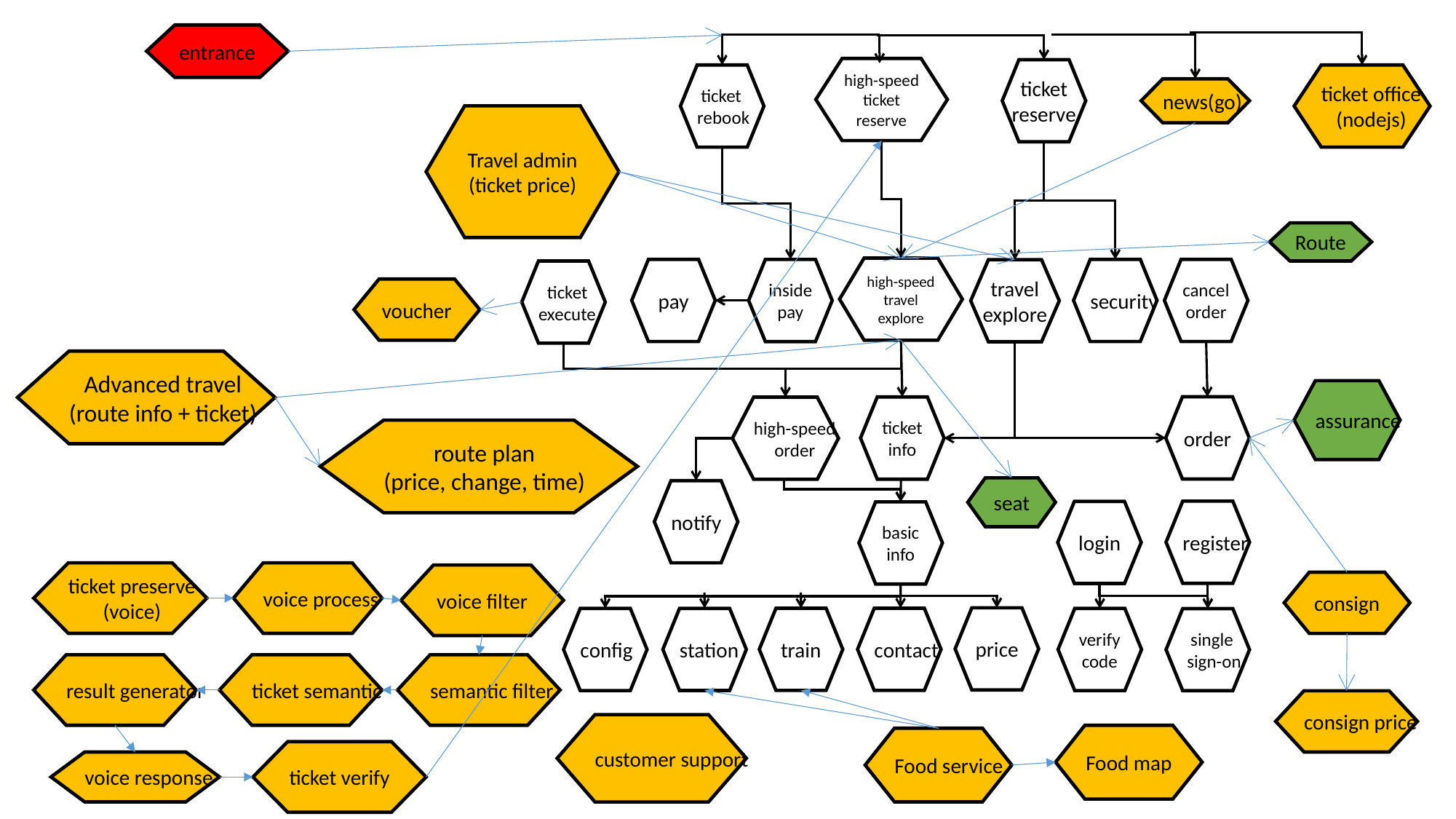

entrance
high-speed
ticket
reserve
ticket
reserve
ticket office
(nodejs)
ticket
rebook
news(go)
Travel admin
(ticket price)
Route
high-speed
travel
explore
pay
security
cancel
order
inside
pay
travel
explore
ticket
execute
voucher
Advanced travel
(route info + ticket)
assurance
order
ticket
info
high-speed
order
route plan
(price, change, time)
seat
notify
register
login
basic
info
ticket preserve
(voice)
voice process
voice filter
consign
price
train
contact
station
verify
code
config
single
 sign-on
result generator
ticket semantic
semantic filter
consign price
customer support
Food map
Food service
ticket verify
voice response